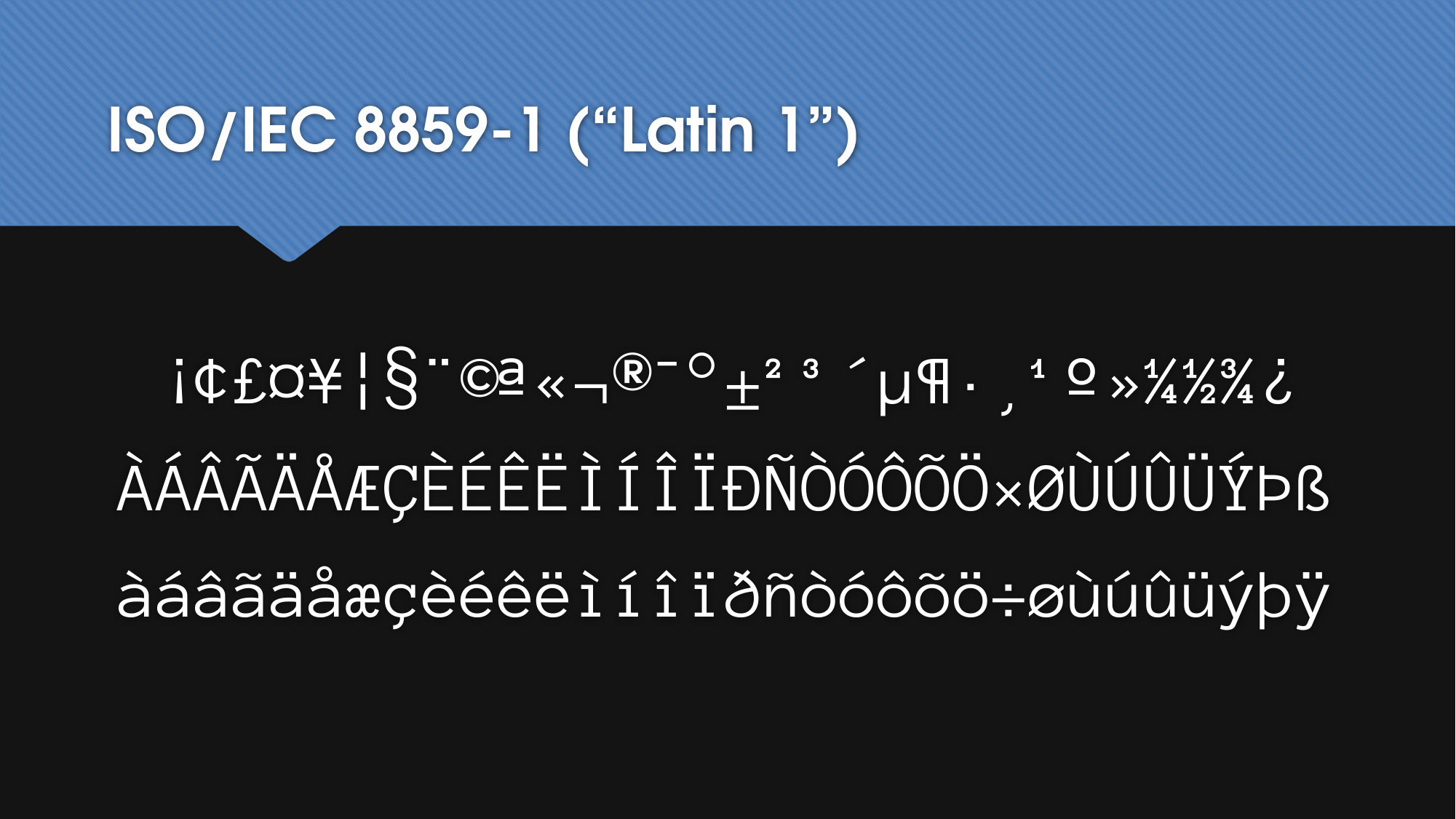

# ISO/IEC 8859-1 (“Latin 1”)
¡¢£¤¥¦§¨©ª«¬­®¯°±²³´µ¶·¸¹º»¼½¾¿
ÀÁÂÃÄÅÆÇÈÉÊËÌÍÎÏÐÑÒÓÔÕÖ×ØÙÚÛÜÝÞß
àáâãäåæçèéêëìíîïðñòóôõö÷øùúûüýþÿ